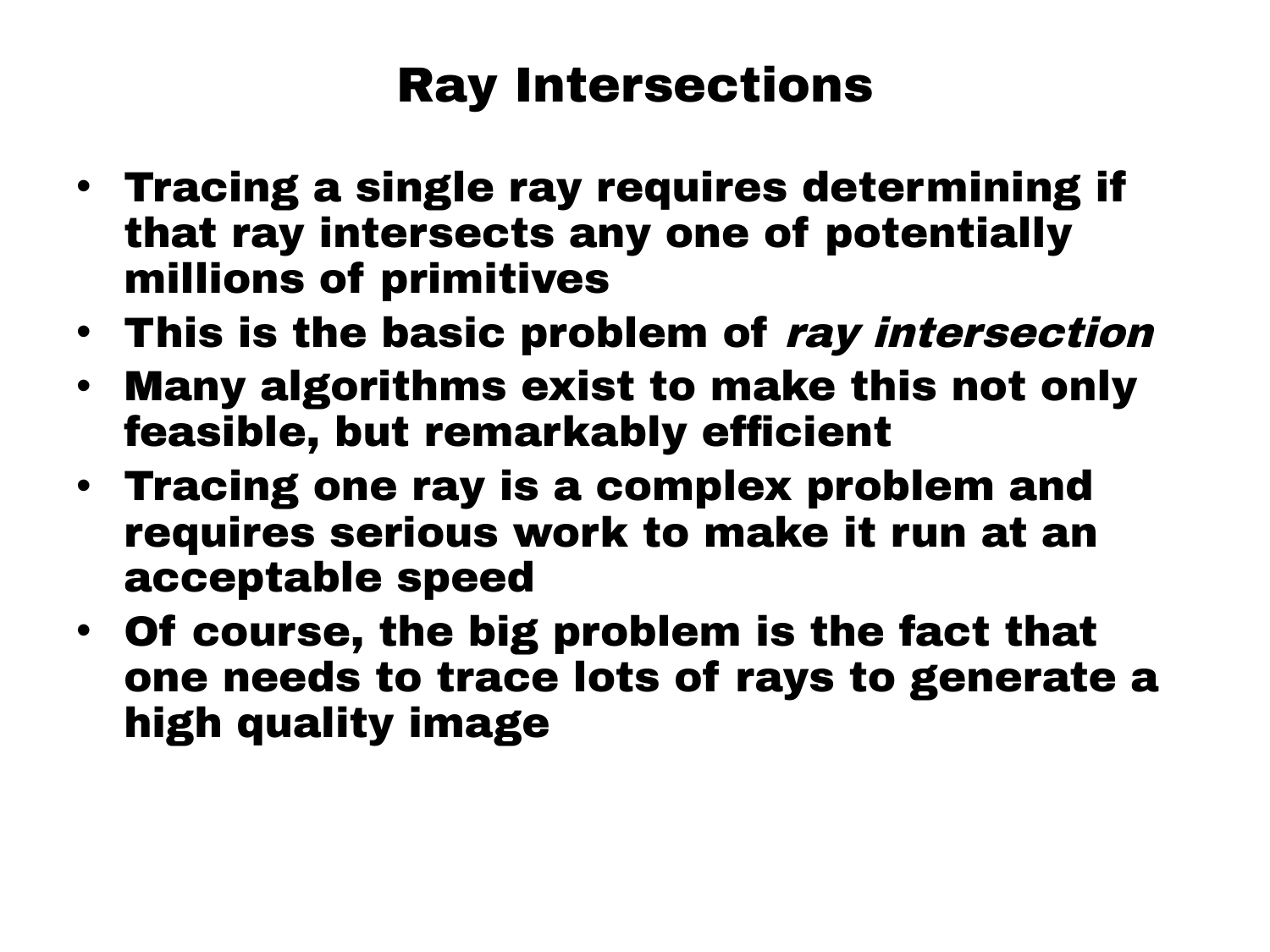

# Ray Intersections
Tracing a single ray requires determining if that ray intersects any one of potentially millions of primitives
This is the basic problem of ray intersection
Many algorithms exist to make this not only feasible, but remarkably efficient
Tracing one ray is a complex problem and requires serious work to make it run at an acceptable speed
Of course, the big problem is the fact that one needs to trace lots of rays to generate a high quality image